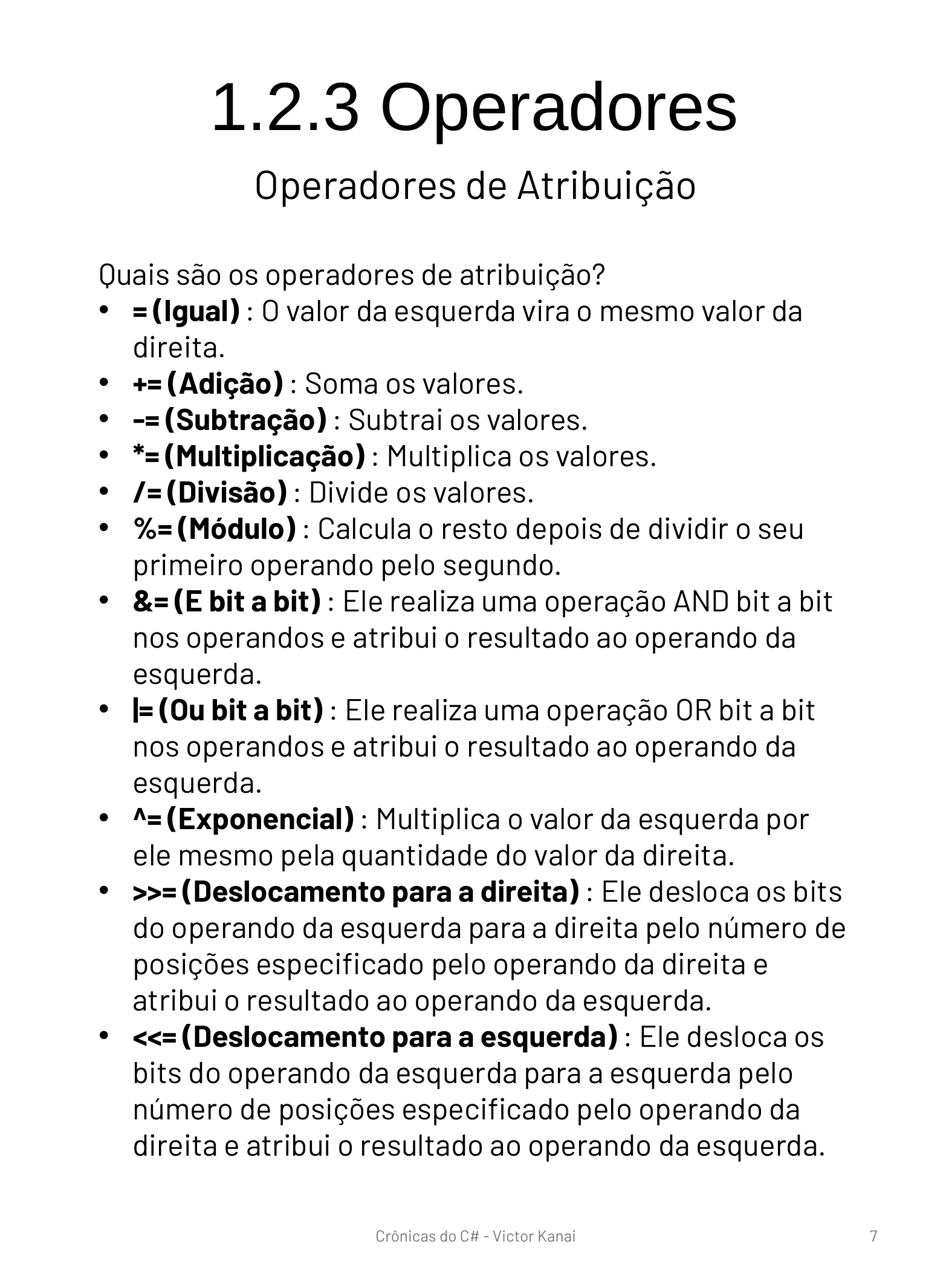

1.2.3 Operadores
Operadores de Atribuição
Quais são os operadores de atribuição?
= (Igual) : O valor da esquerda vira o mesmo valor da direita.
+= (Adição) : Soma os valores.
-= (Subtração) : Subtrai os valores.
*= (Multiplicação) : Multiplica os valores.
/= (Divisão) : Divide os valores.
%= (Módulo) : Calcula o resto depois de dividir o seu primeiro operando pelo segundo.
&= (E bit a bit) : Ele realiza uma operação AND bit a bit nos operandos e atribui o resultado ao operando da esquerda.
|= (Ou bit a bit) : Ele realiza uma operação OR bit a bit nos operandos e atribui o resultado ao operando da esquerda.
^= (Exponencial) : Multiplica o valor da esquerda por ele mesmo pela quantidade do valor da direita.
>>= (Deslocamento para a direita) : Ele desloca os bits do operando da esquerda para a direita pelo número de posições especificado pelo operando da direita e atribui o resultado ao operando da esquerda.
<<= (Deslocamento para a esquerda) : Ele desloca os bits do operando da esquerda para a esquerda pelo número de posições especificado pelo operando da direita e atribui o resultado ao operando da esquerda.
Crônicas do C# - Victor Kanai
7